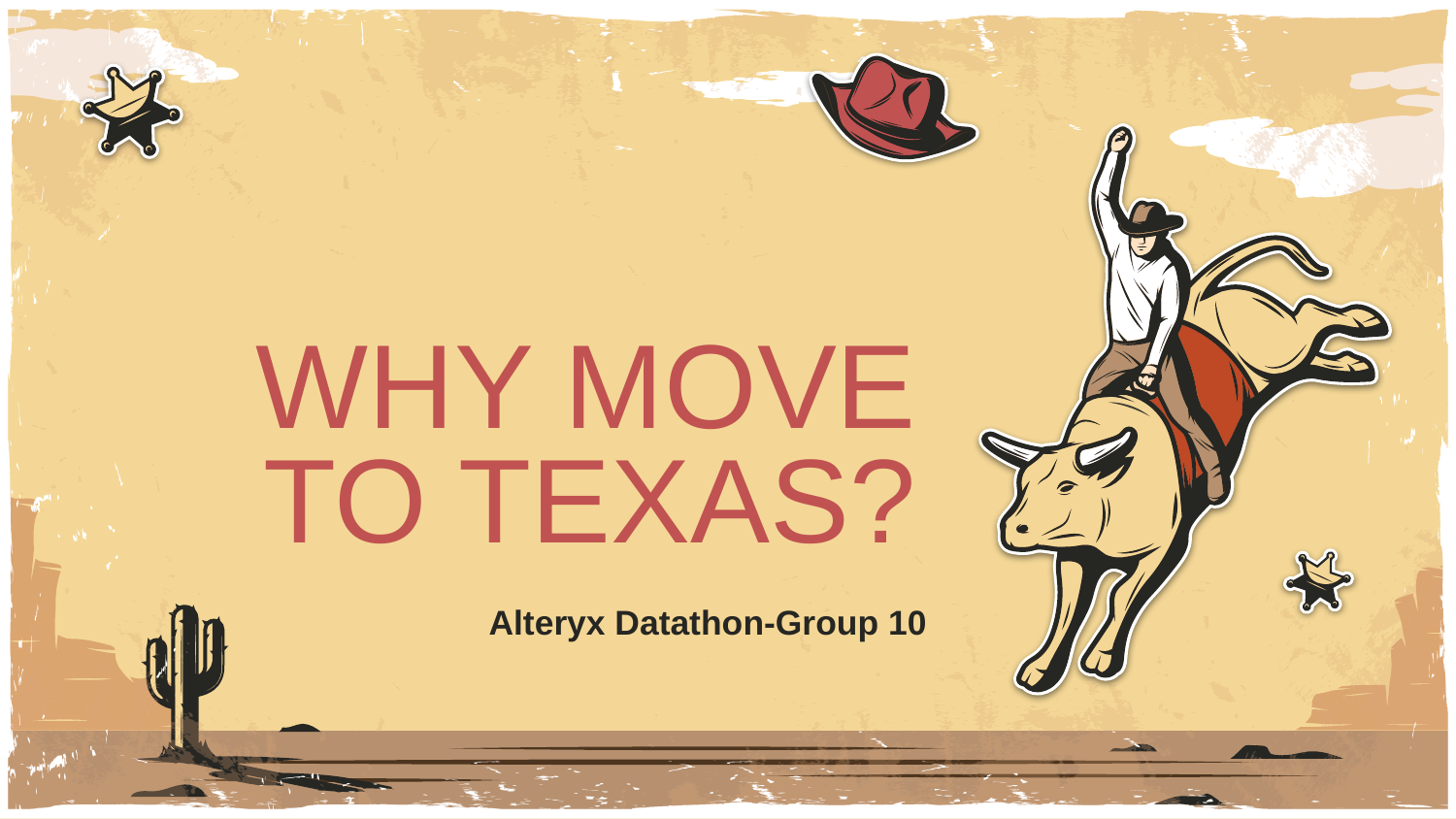

# WHY MOVE TO TEXAS?

Alteryx Datathon-Group 10